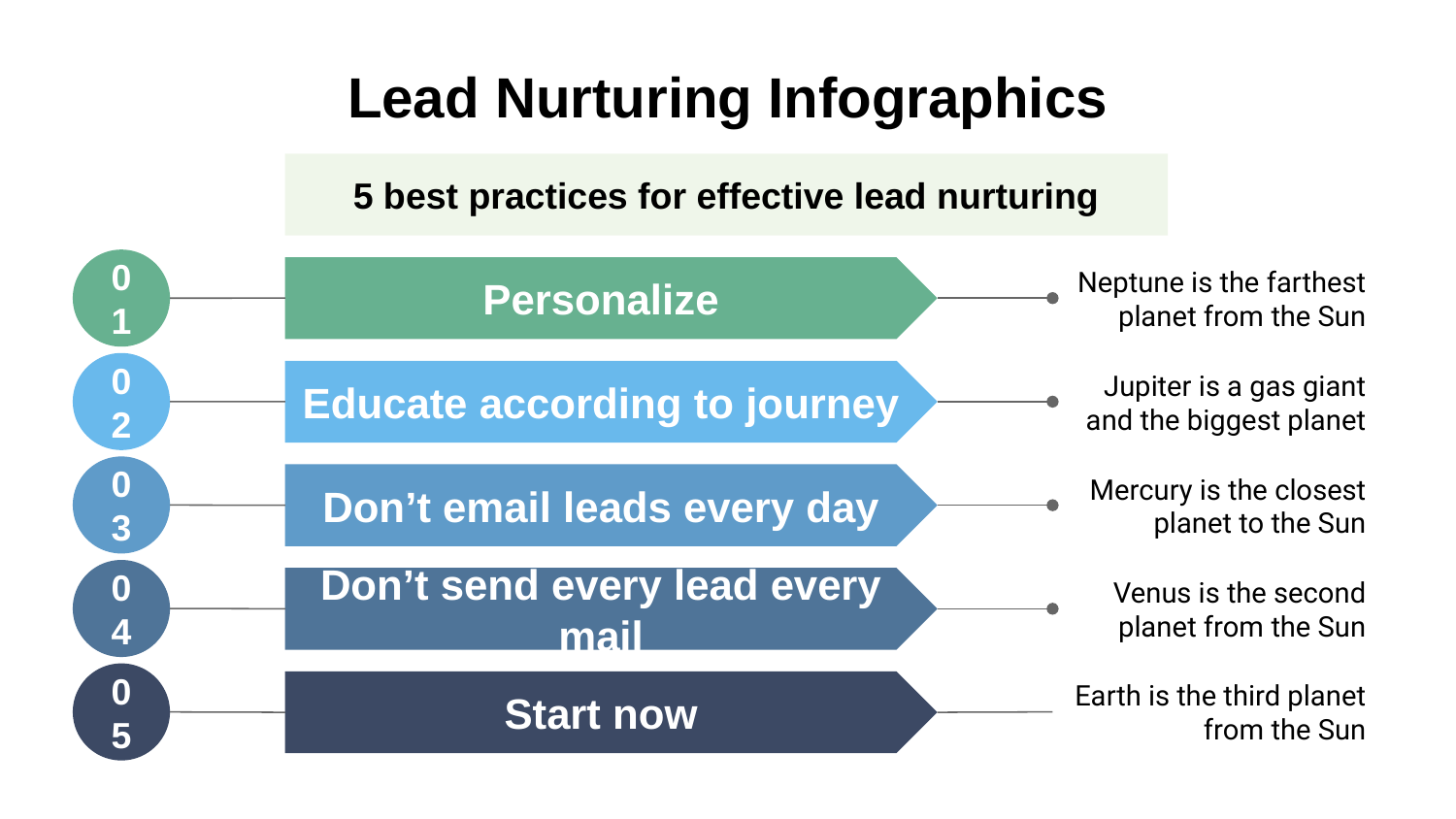

# Lead Nurturing Infographics
5 best practices for effective lead nurturing
01
Personalize
Neptune is the farthest planet from the Sun
02
Educate according to journey
Jupiter is a gas giant and the biggest planet
03
Don’t email leads every day
Mercury is the closest planet to the Sun
04
Don’t send every lead every mail
Venus is the second planet from the Sun
05
Start now
Earth is the third planet from the Sun